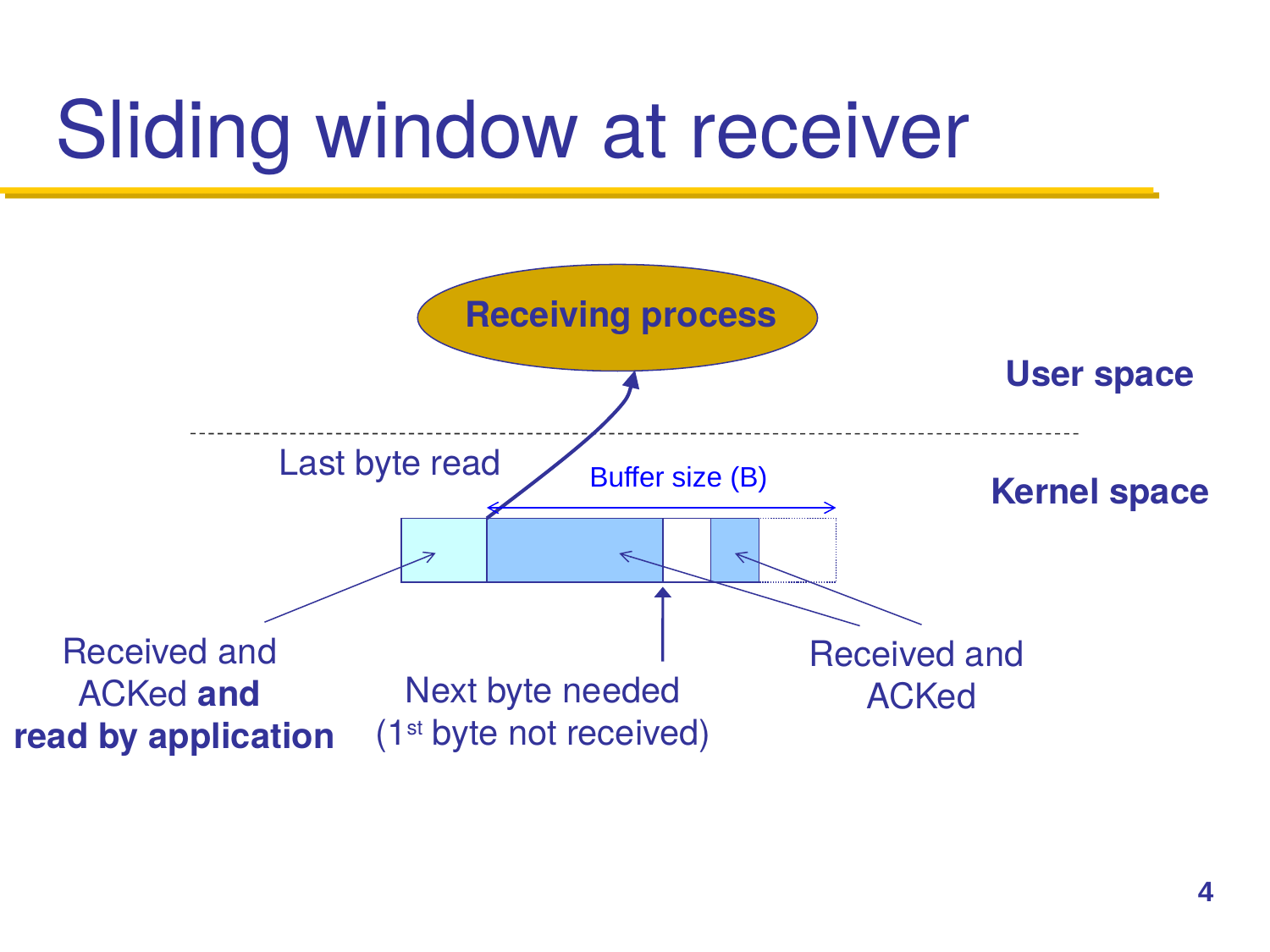

# Sliding window at receiver

Receiving process
User space

Last byte read
Buffer size (B)
Kernel space

Received and
ACKed and
read by application
Received and
ACKed
Next byte needed
(1st byte not received)

4